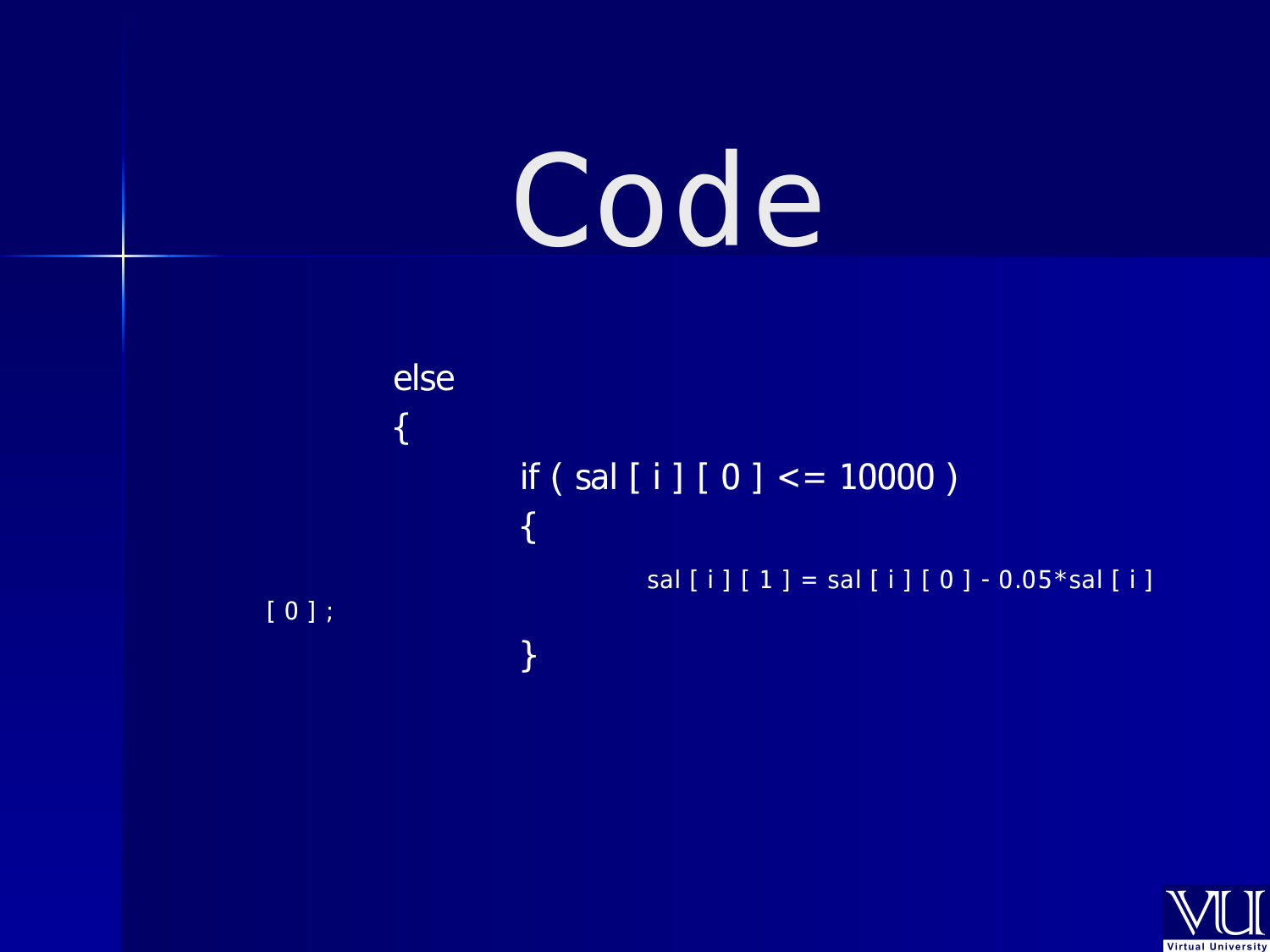

# Code
		else
		{
			if ( sal [ i ] [ 0 ] <= 10000 )
		    	{
				sal [ i ] [ 1 ] = sal [ i ] [ 0 ] - 0.05*sal [ i ] [ 0 ] ;
		    	}